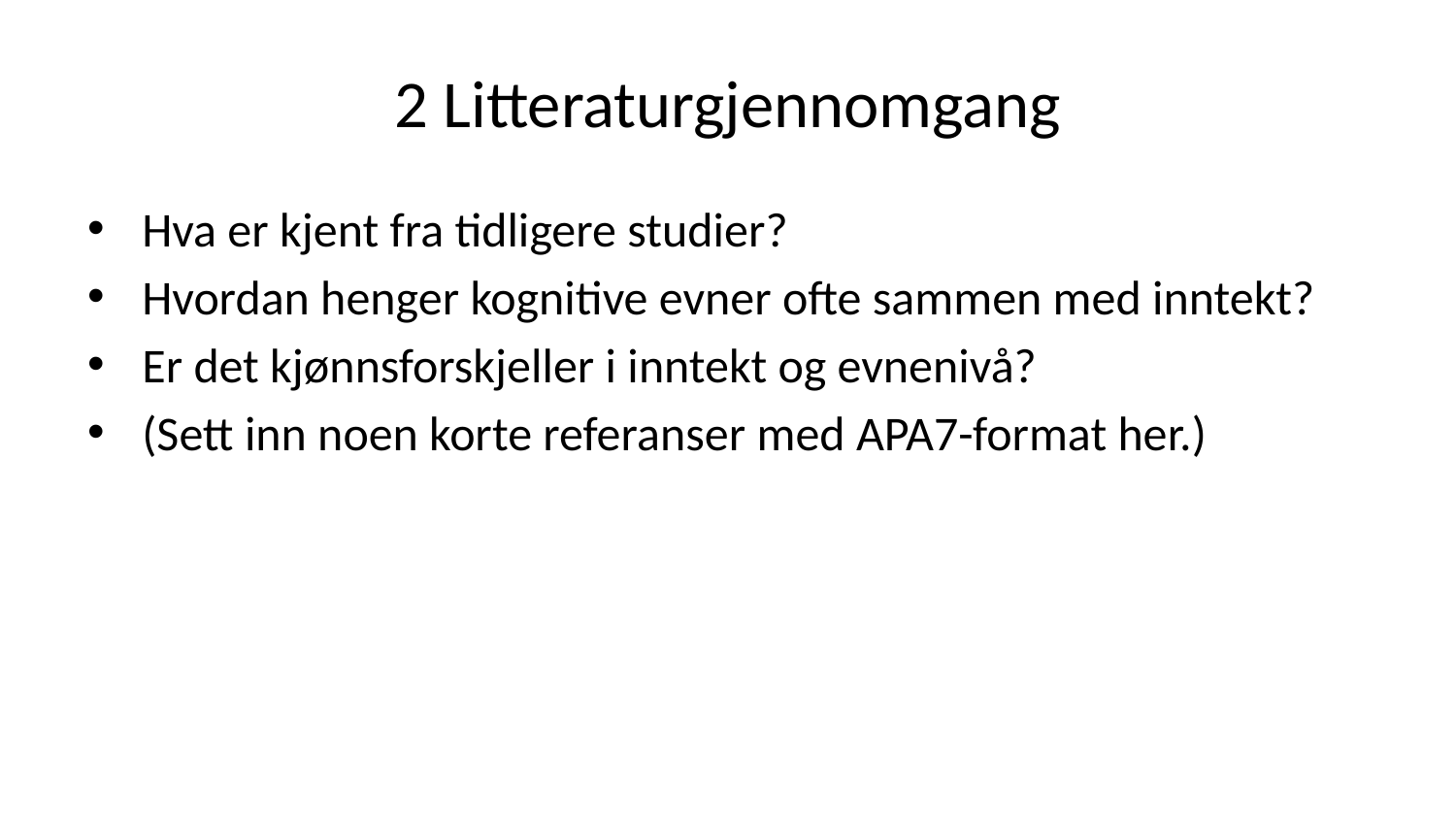

# 2 Litteraturgjennomgang
Hva er kjent fra tidligere studier?
Hvordan henger kognitive evner ofte sammen med inntekt?
Er det kjønnsforskjeller i inntekt og evnenivå?
(Sett inn noen korte referanser med APA7-format her.)